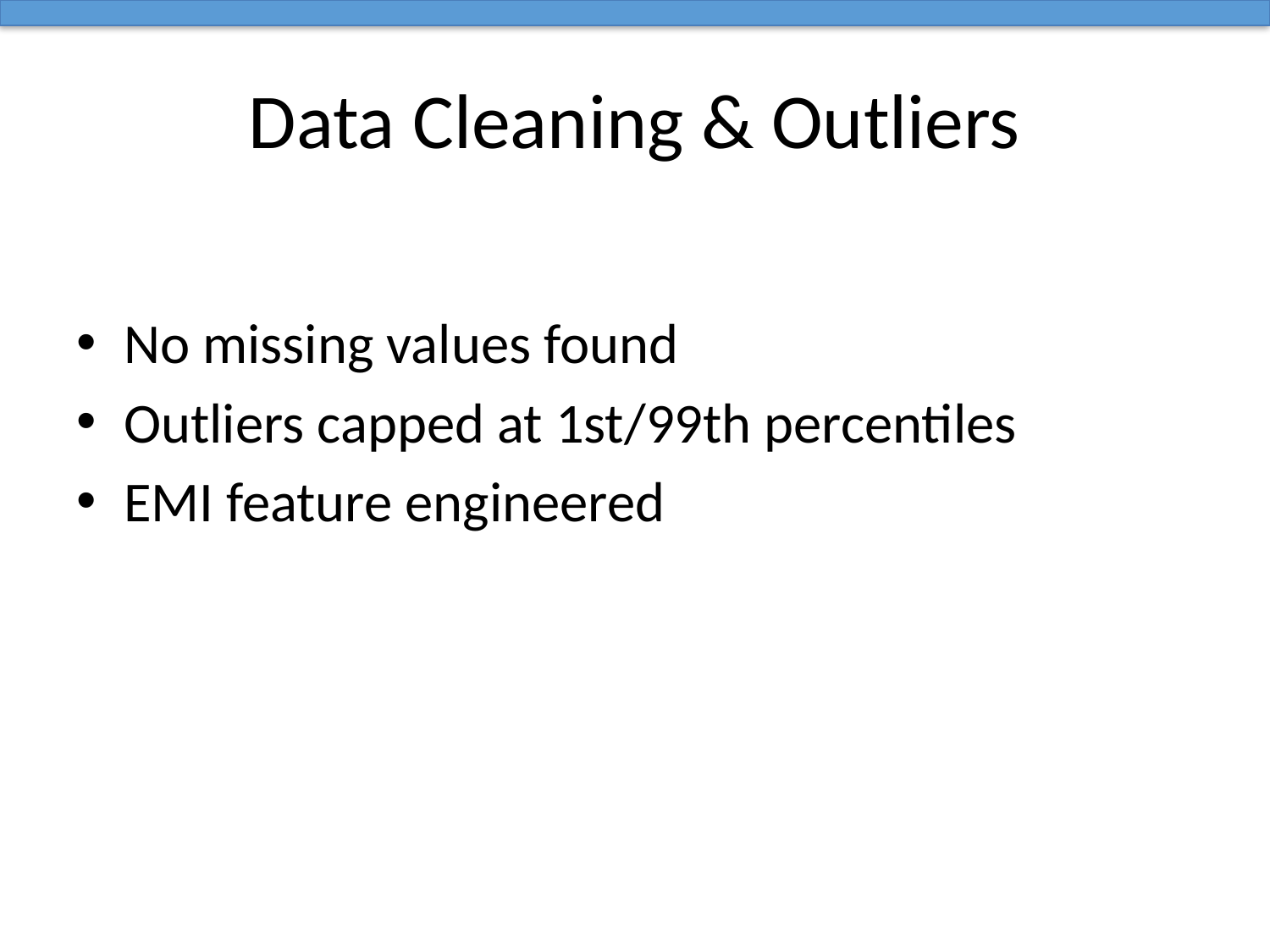

# Data Cleaning & Outliers

No missing values found
Outliers capped at 1st/99th percentiles
EMI feature engineered